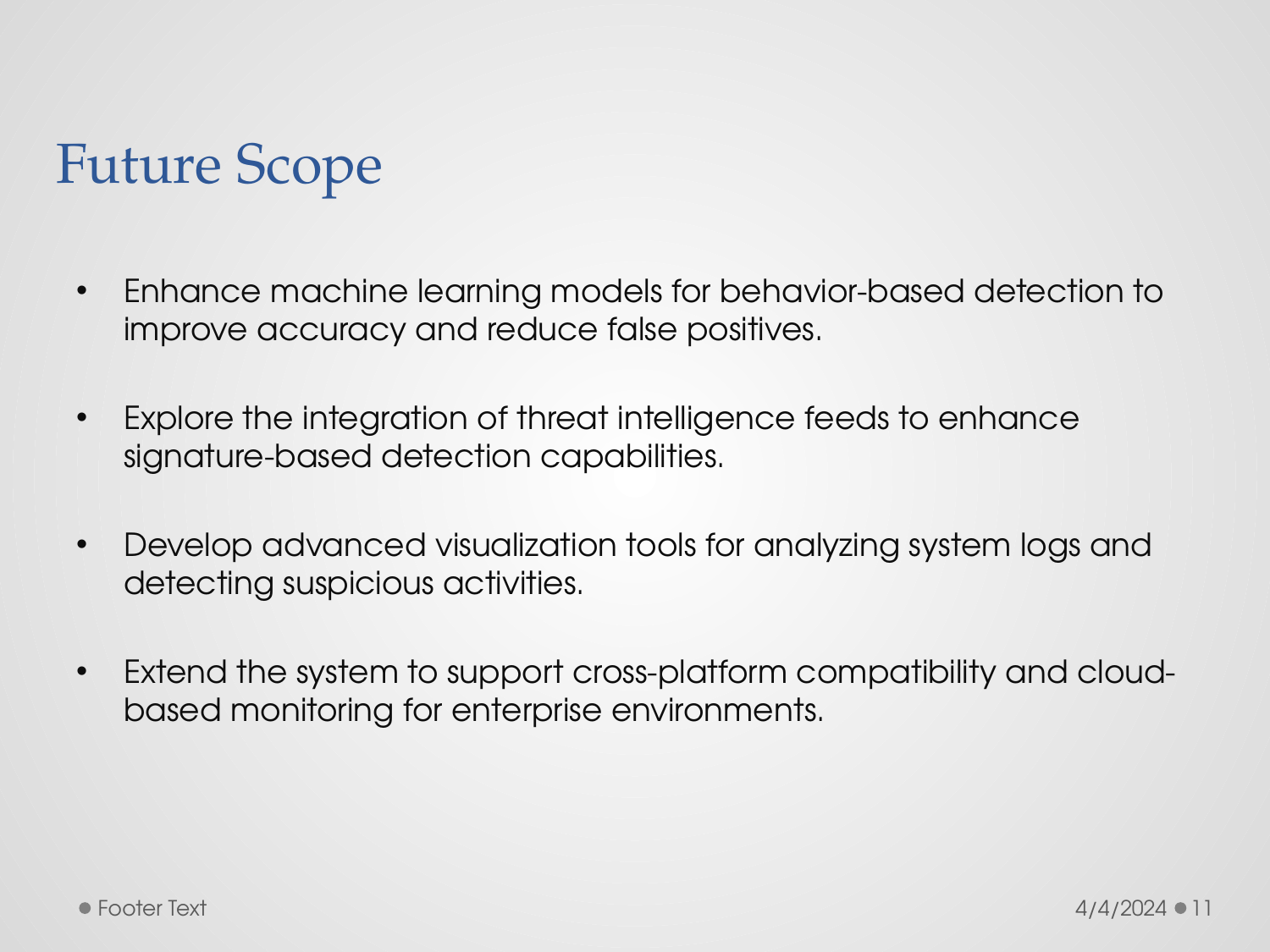

# Future Scope
Enhance machine learning models for behavior-based detection to improve accuracy and reduce false positives.

Explore the integration of threat intelligence feeds to enhance signature-based detection capabilities.

Develop advanced visualization tools for analyzing system logs and detecting suspicious activities.

Extend the system to support cross-platform compatibility and cloud-based monitoring for enterprise environments.
Footer Text
4/4/2024
11